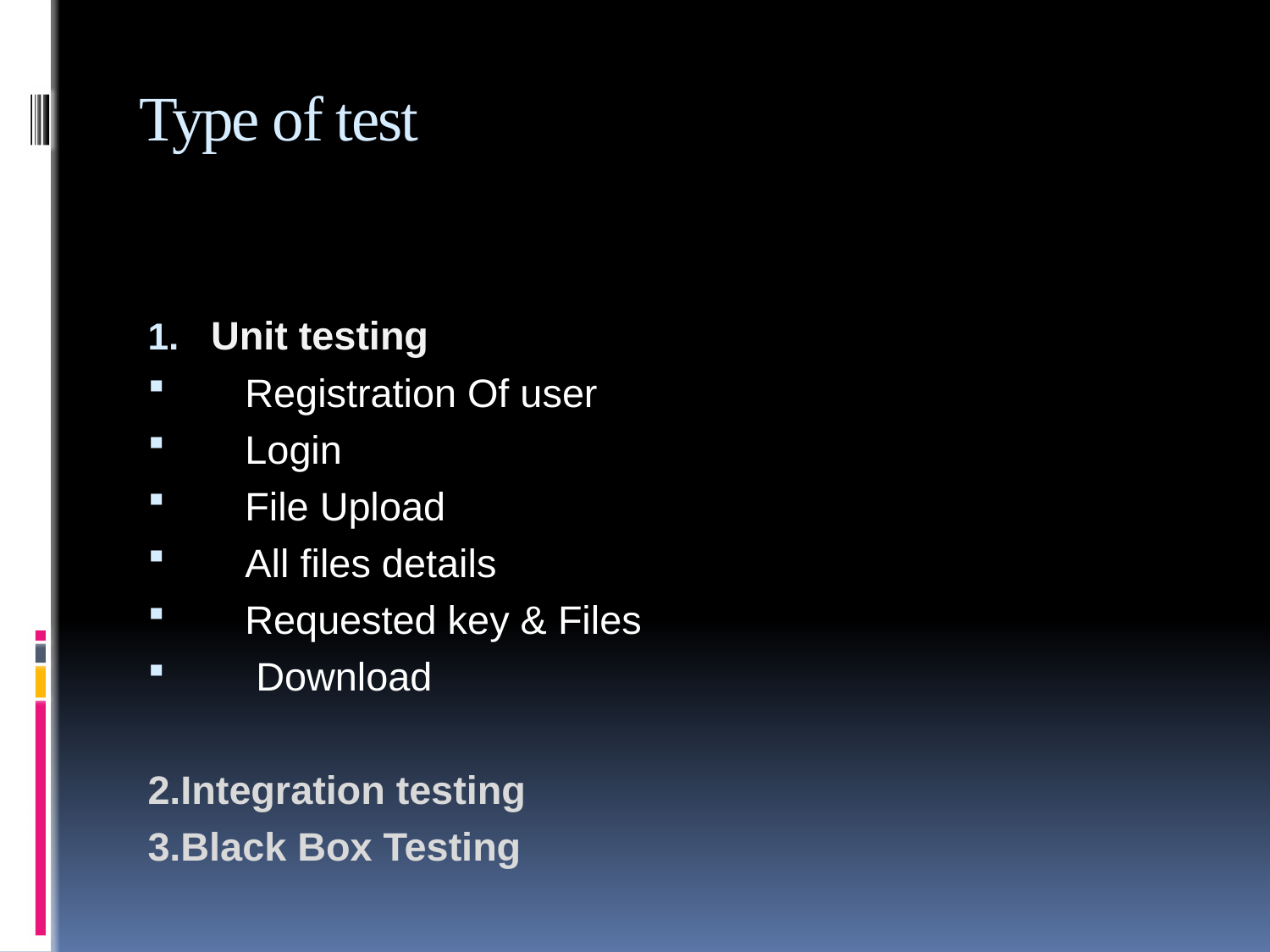

# Type of test

Unit testing
     Registration Of user
     Login
     File Upload
     All files details
     Requested key & Files
      Download

2.Integration testing
3.Black Box Testing